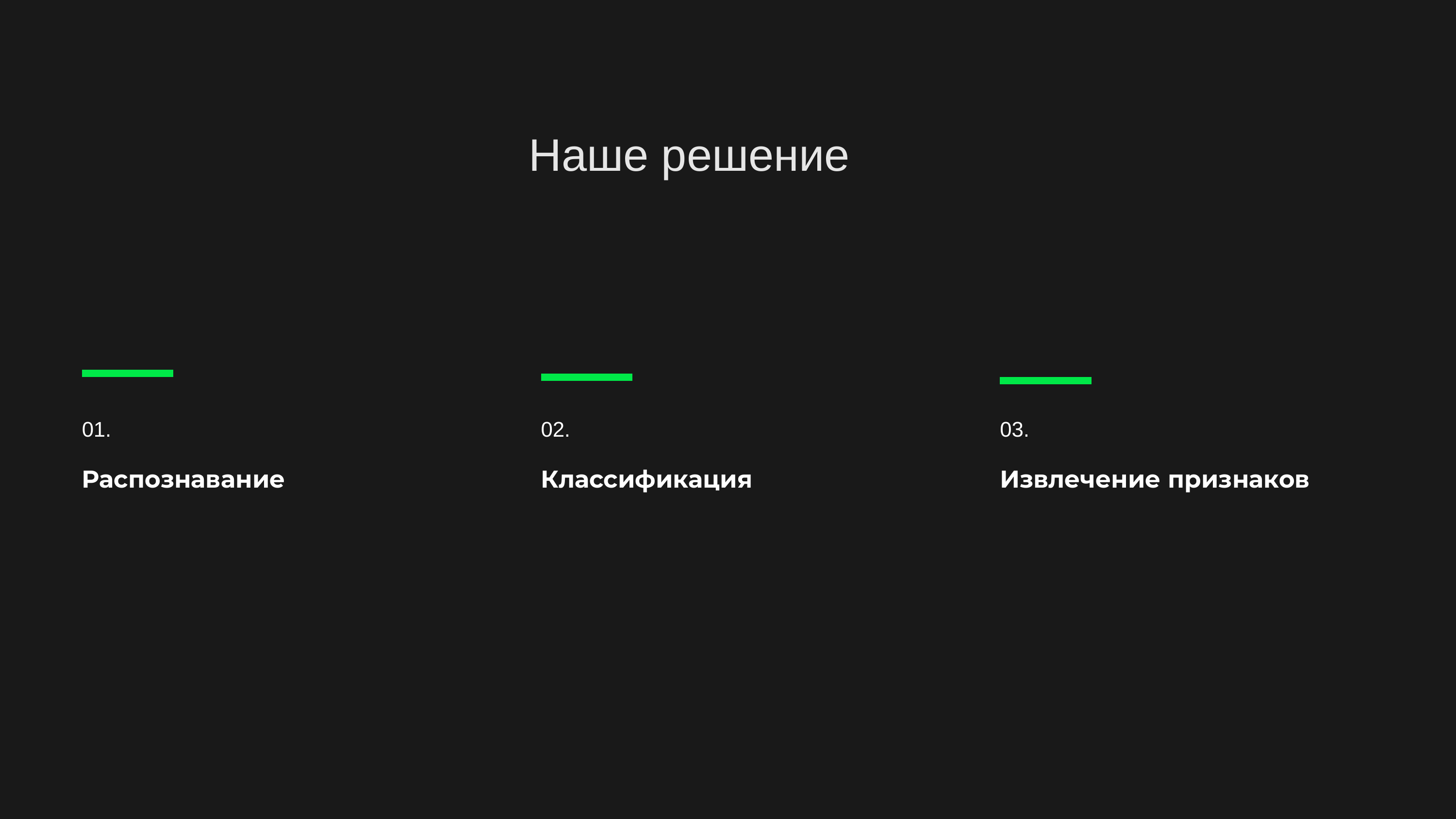

Наше решение

01.
Распознавание

02.
Классификация

03.
Извлечение признаков